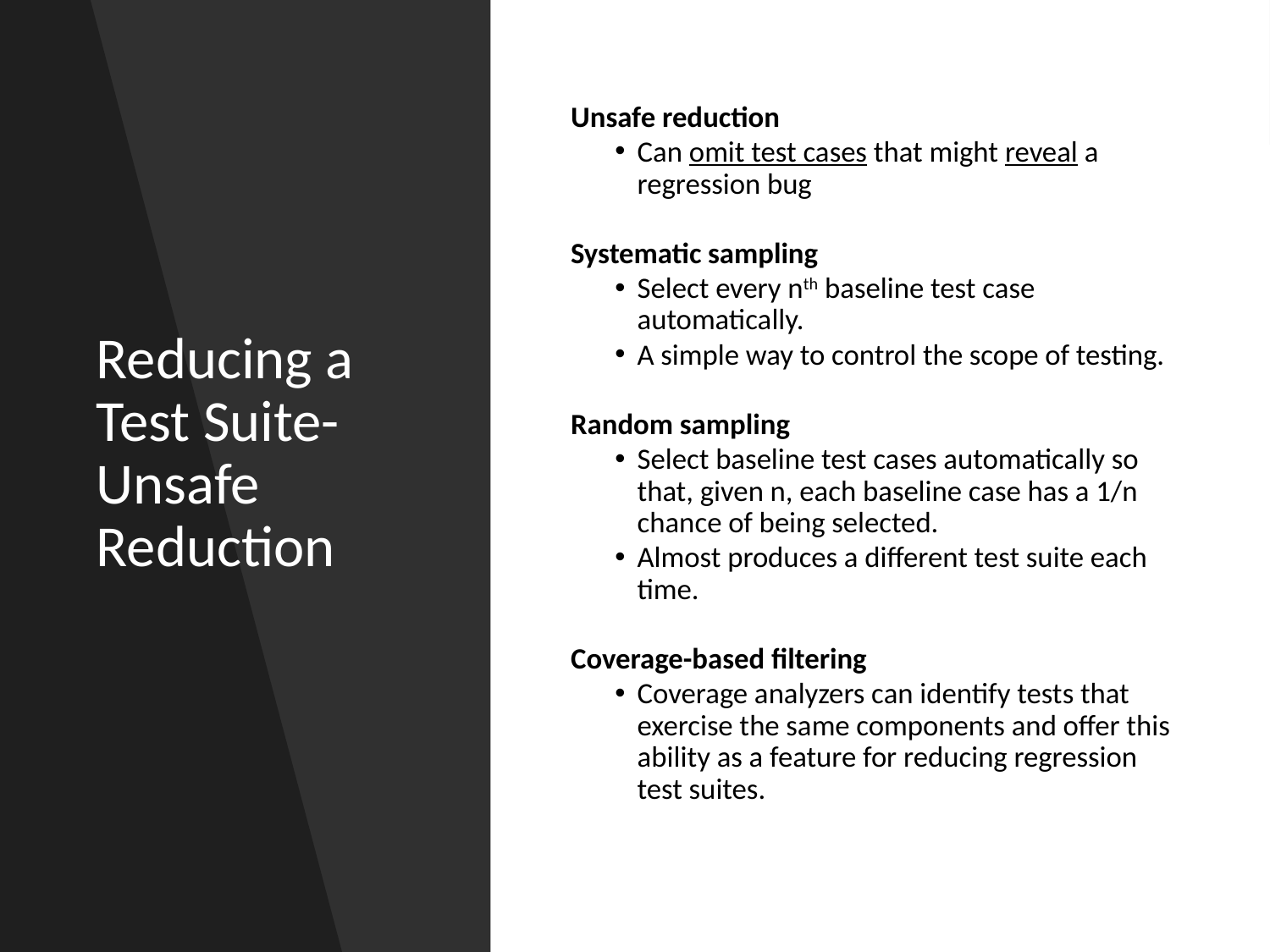

# Reducing a Test Suite-Unsafe Reduction
Unsafe reduction
Can omit test cases that might reveal a regression bug

Systematic sampling
Select every nth baseline test case automatically.
A simple way to control the scope of testing.

Random sampling
Select baseline test cases automatically so that, given n, each baseline case has a 1/n chance of being selected.
Almost produces a different test suite each time.

Coverage-based filtering
Coverage analyzers can identify tests that exercise the same components and offer this ability as a feature for reducing regression test suites.